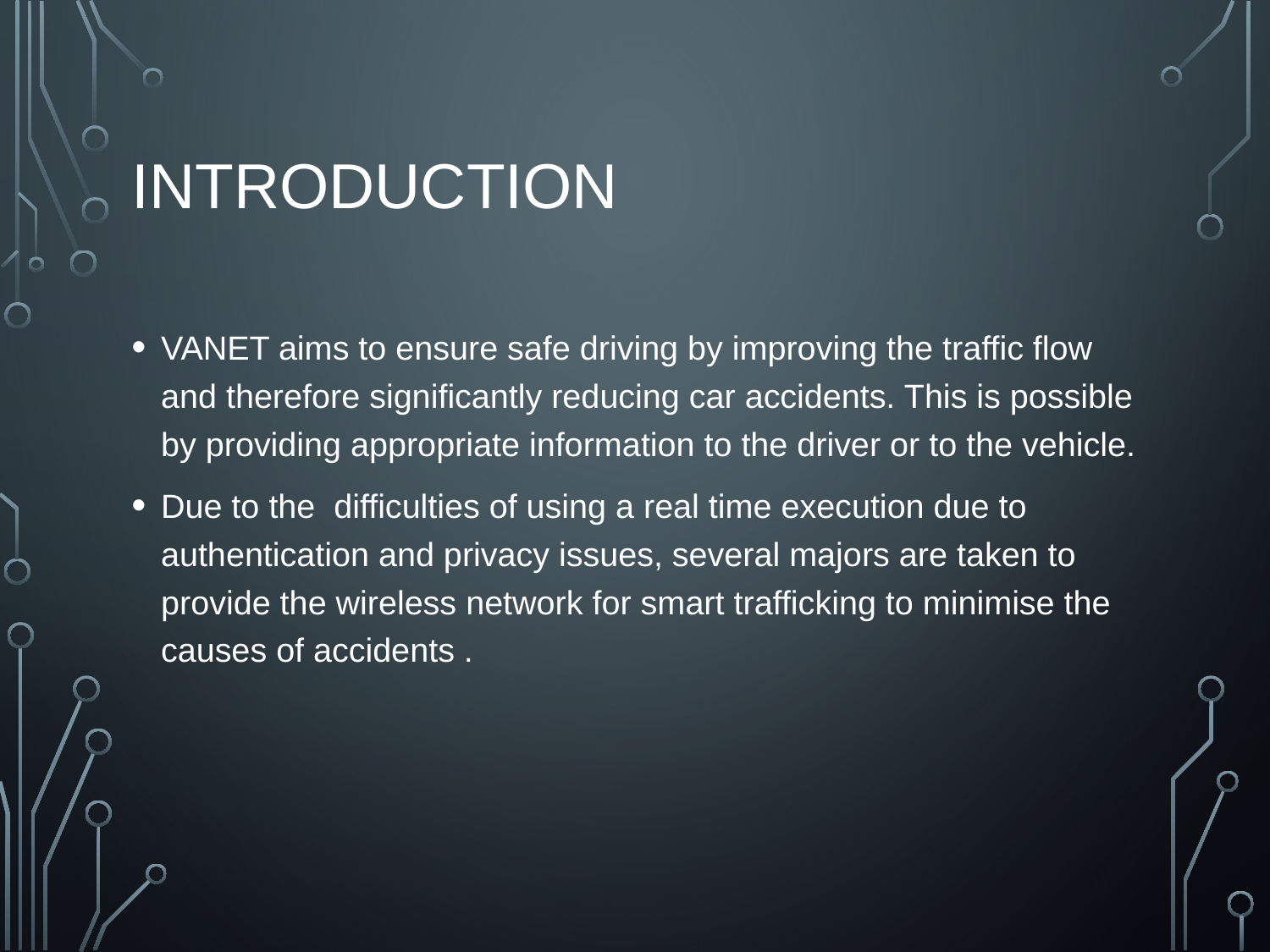

# INTRODUCTION
VANET aims to ensure safe driving by improving the traffic flow and therefore significantly reducing car accidents. This is possible by providing appropriate information to the driver or to the vehicle.
Due to the  difficulties of using a real time execution due to authentication and privacy issues, several majors are taken to provide the wireless network for smart trafficking to minimise the  causes of accidents .